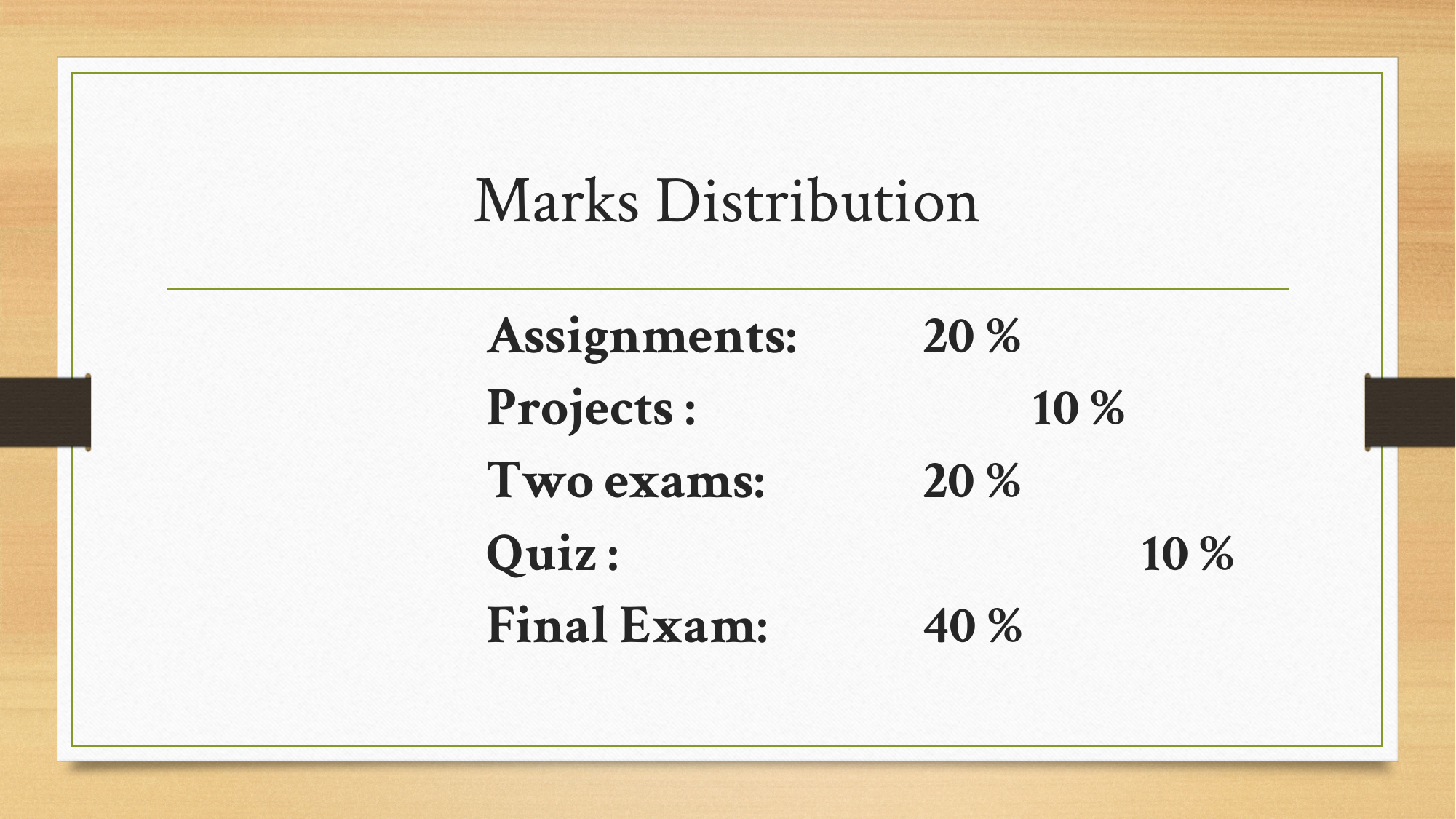

# Marks Distribution
Assignments:  	20 %
Projects : 			10 %
Two exams: 		20 %
Quiz : 					10 %
Final Exam: 		40 %